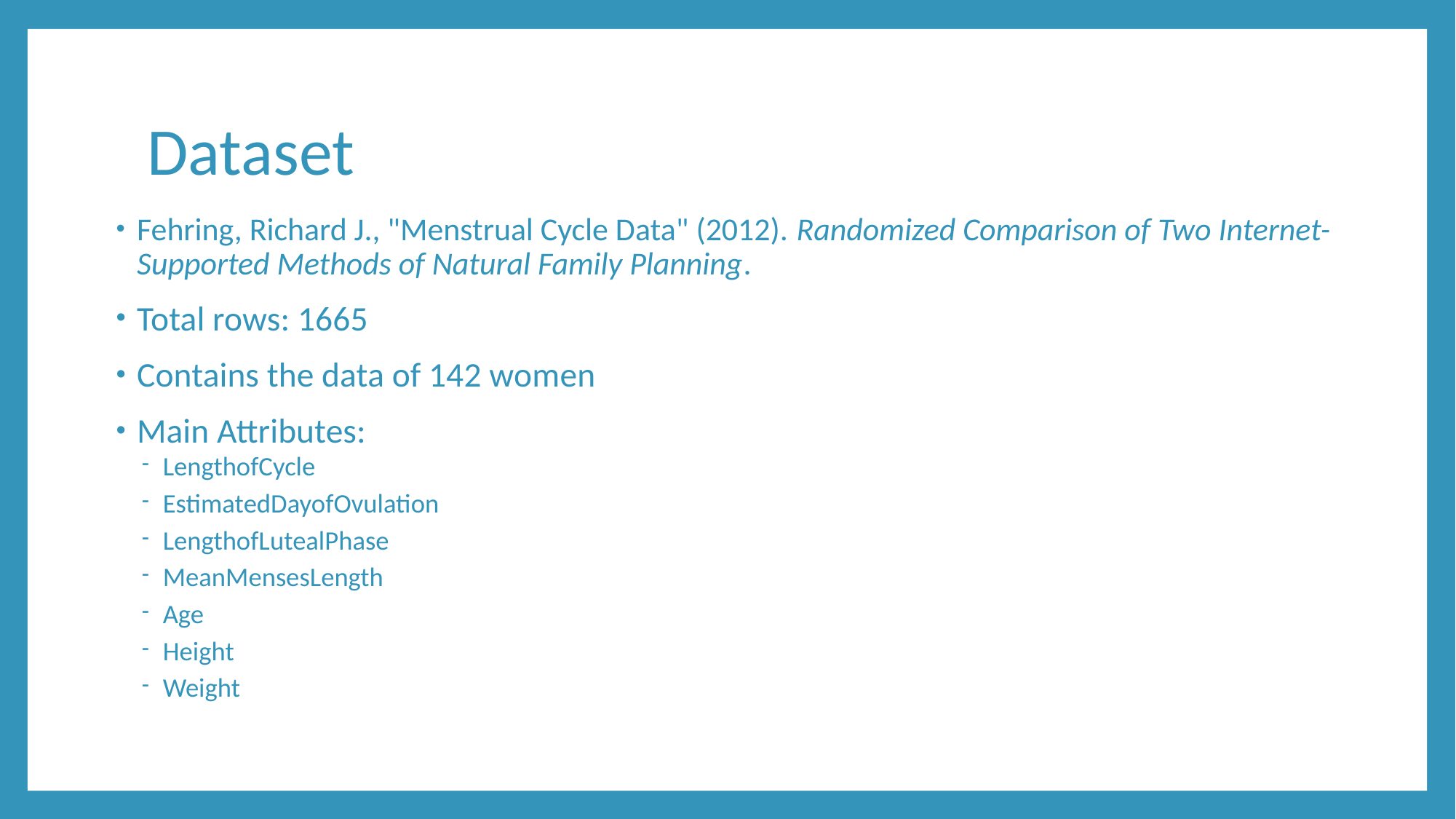

# Dataset
Fehring, Richard J., "Menstrual Cycle Data" (2012). Randomized Comparison of Two Internet-Supported Methods of Natural Family Planning.
Total rows: 1665
Contains the data of 142 women
Main Attributes:
LengthofCycle
EstimatedDayofOvulation
LengthofLutealPhase
MeanMensesLength
Age
Height
Weight